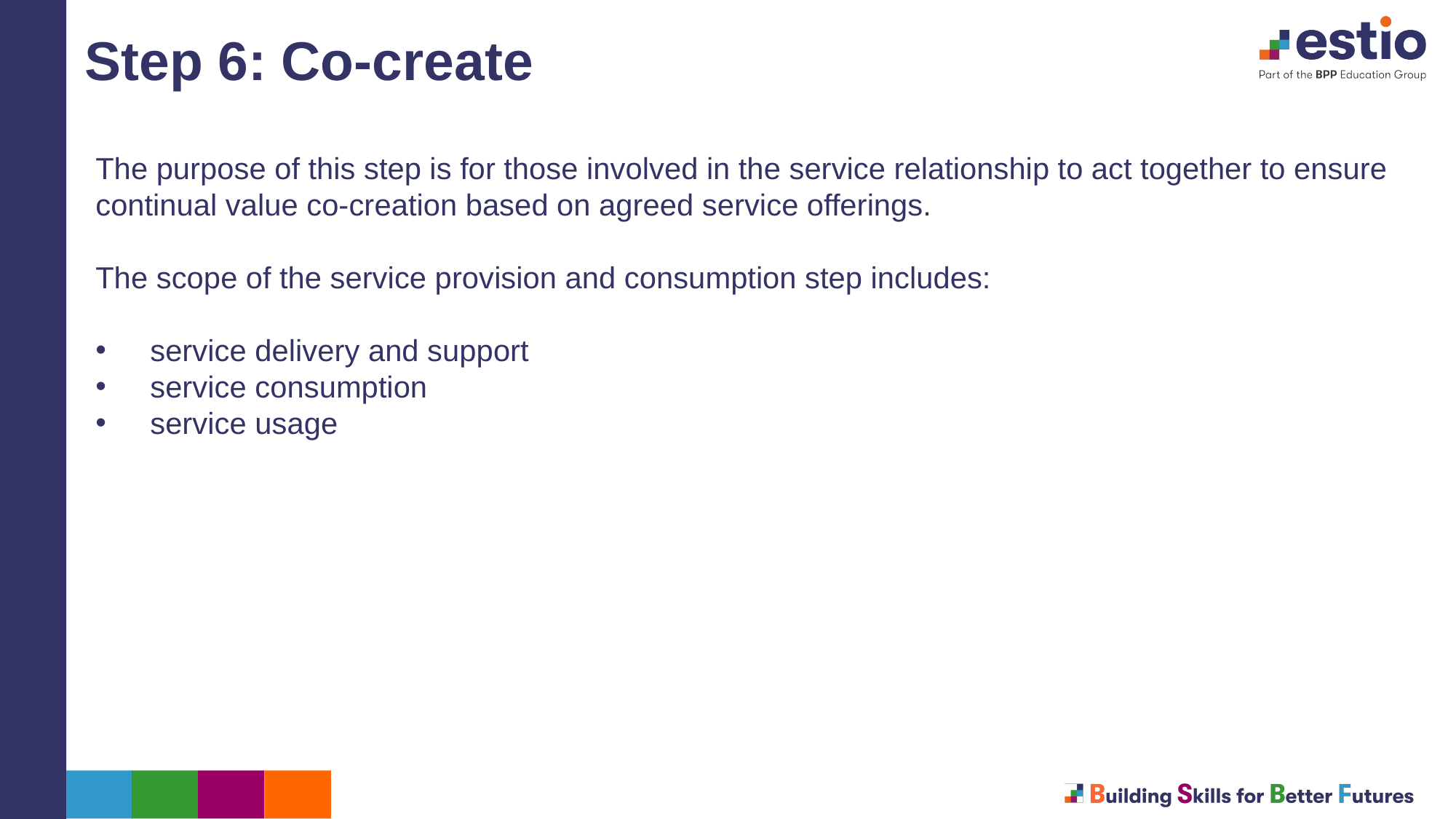

Step 6: Co-create
The purpose of this step is for those involved in the service relationship to act together to ensure continual value co-creation based on agreed service offerings.

The scope of the service provision and consumption step includes:

service delivery and support
service consumption
service usage